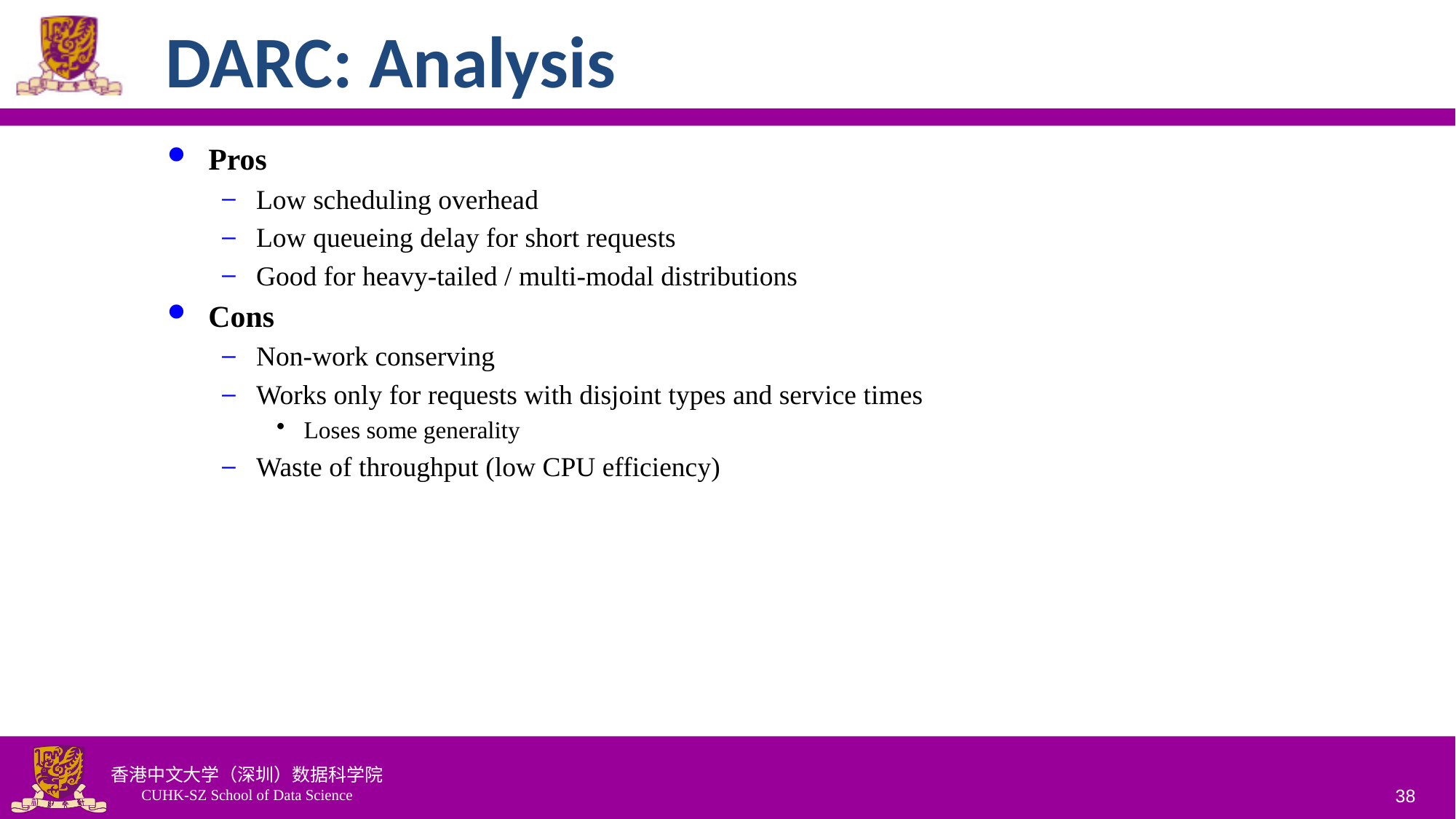

# DARC: Analysis
Pros
Low scheduling overhead
Low queueing delay for short requests
Good for heavy-tailed / multi-modal distributions
Cons
Non-work conserving
Works only for requests with disjoint types and service times
Loses some generality
Waste of throughput (low CPU efficiency)

38